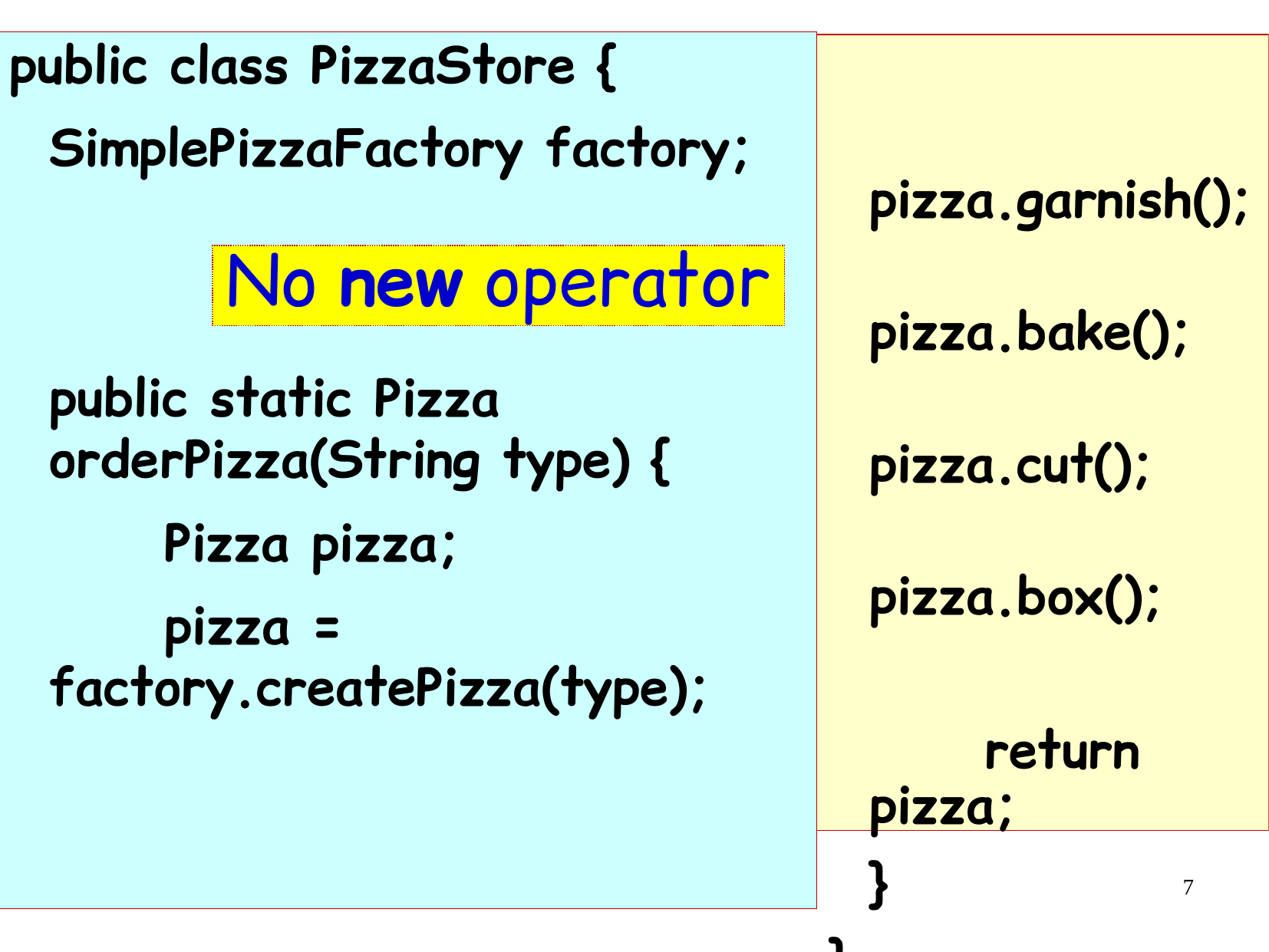

public class PizzaStore {
	SimplePizzaFactory factory;

	public static Pizza orderPizza(String type) {
		Pizza pizza;
		pizza = factory.createPizza(type);

	 pizza.garnish();
		pizza.bake();
		pizza.cut();
		pizza.box();

		return pizza;
	}
}
No new operator